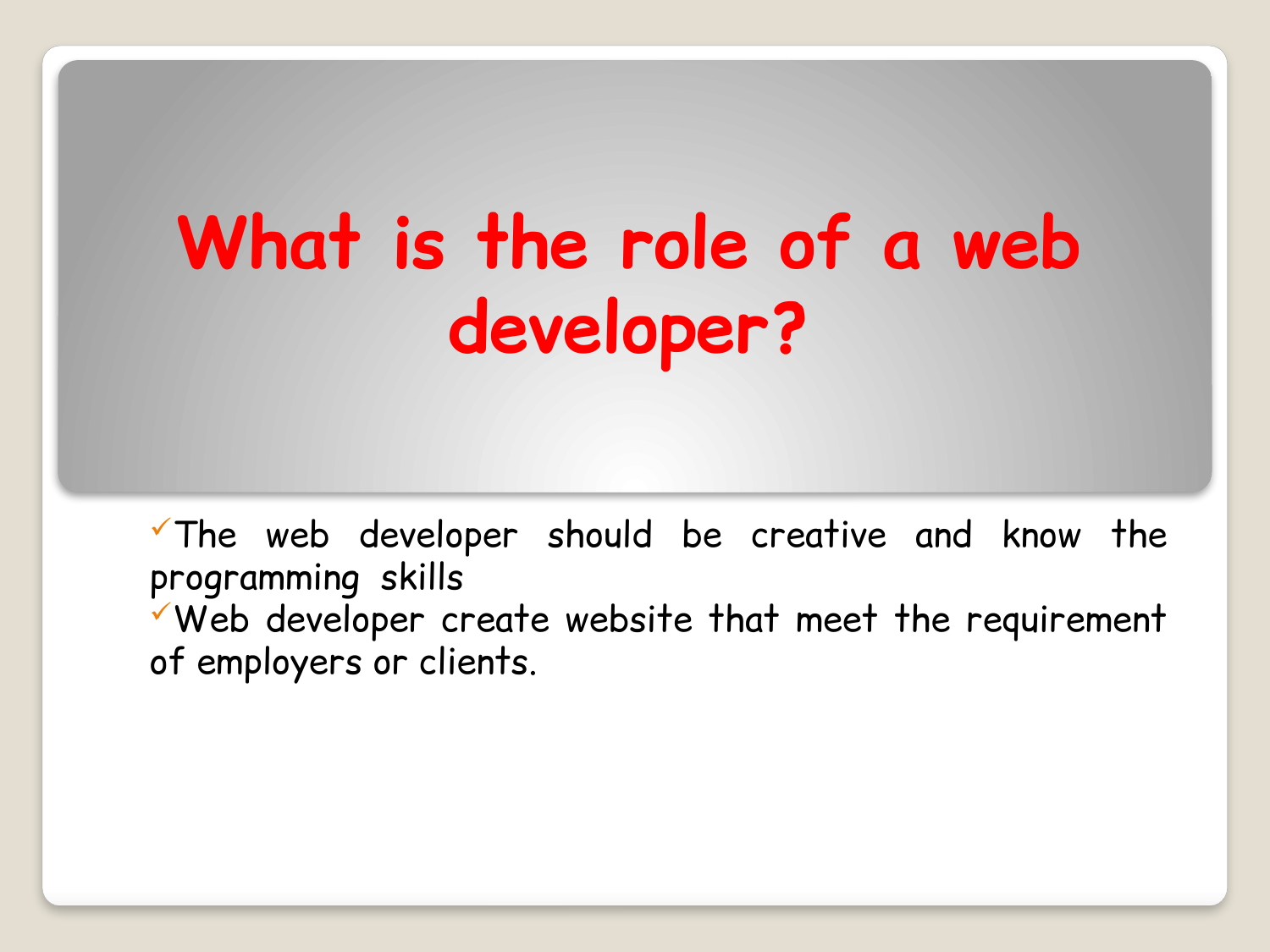

# What is the role of a web developer?
The web developer should be creative and know the programming  skills
Web developer create website that meet the requirement of employers or clients.